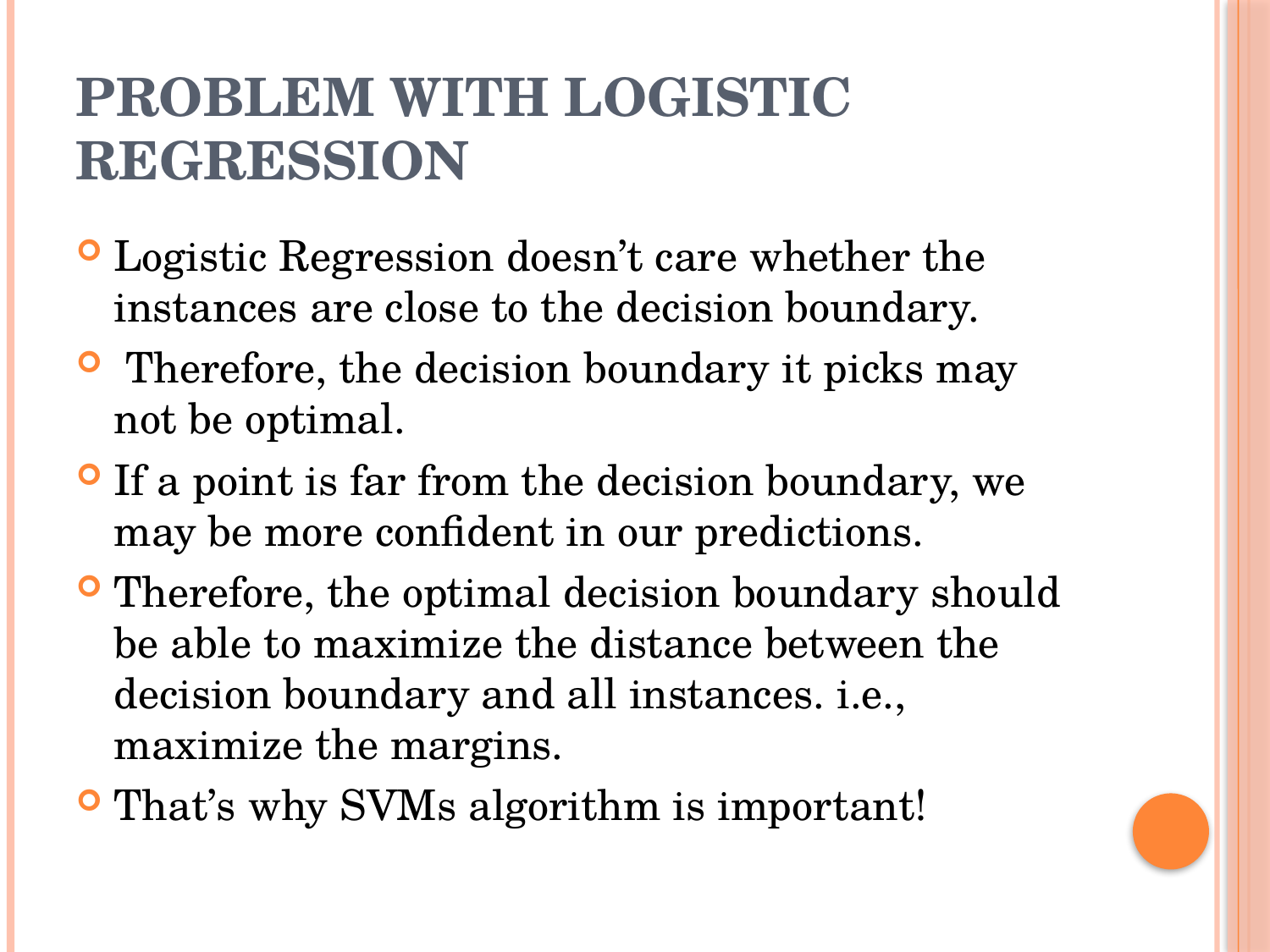

# Problem with Logistic Regression
Logistic Regression doesn’t care whether the instances are close to the decision boundary.
 Therefore, the decision boundary it picks may not be optimal.
If a point is far from the decision boundary, we may be more confident in our predictions.
Therefore, the optimal decision boundary should be able to maximize the distance between the decision boundary and all instances. i.e., maximize the margins.
That’s why SVMs algorithm is important!